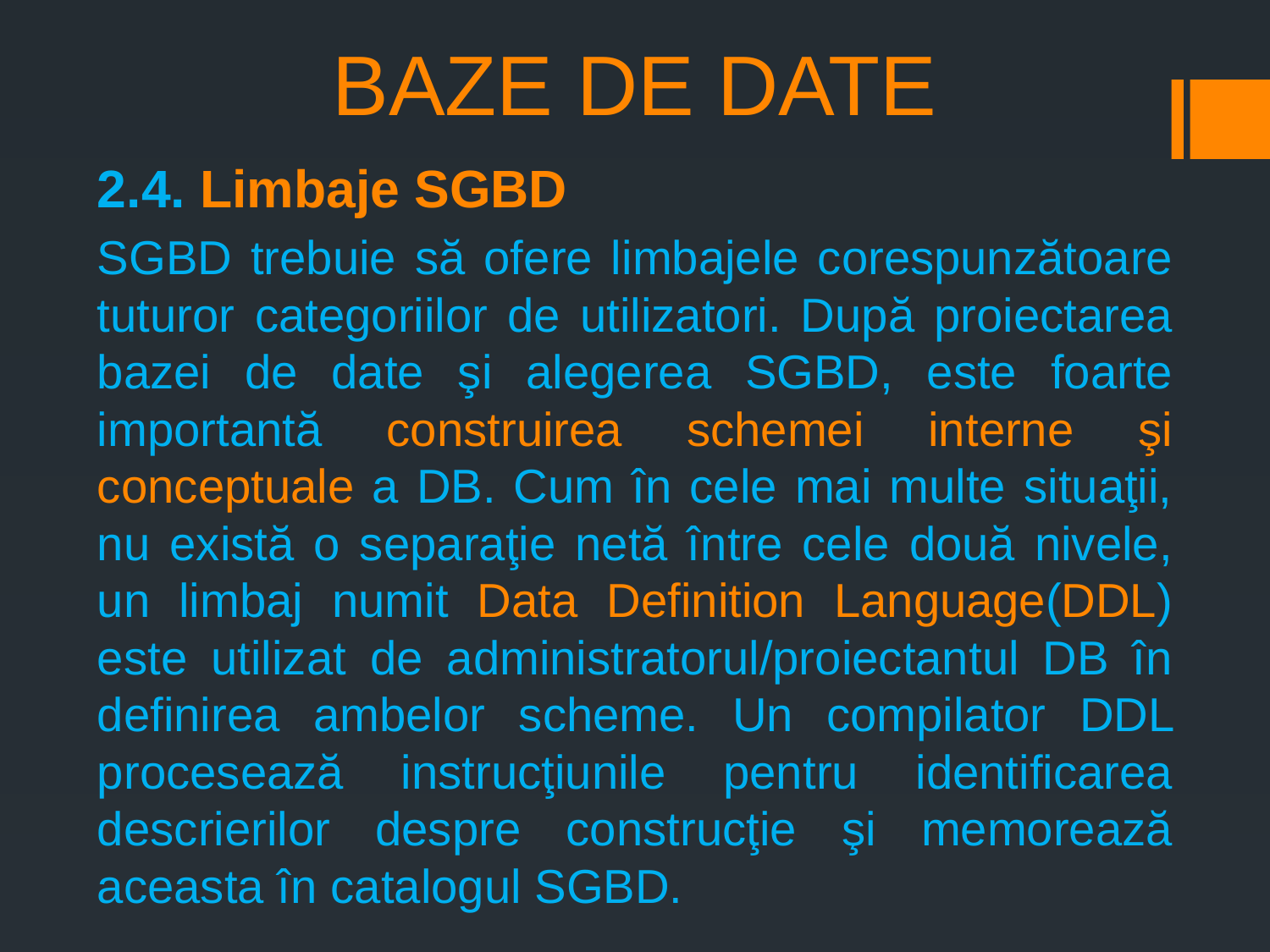

# BAZE DE DATE
2.4. Limbaje SGBD
SGBD trebuie să ofere limbajele corespunzătoare tuturor categoriilor de utilizatori. După proiectarea bazei de date şi alegerea SGBD, este foarte importantă construirea schemei interne şi conceptuale a DB. Cum în cele mai multe situaţii, nu există o separaţie netă între cele două nivele, un limbaj numit Data Definition Language(DDL) este utilizat de administratorul/proiectantul DB în definirea ambelor scheme. Un compilator DDL procesează instrucţiunile pentru identificarea descrierilor despre construcţie şi memorează aceasta în catalogul SGBD.